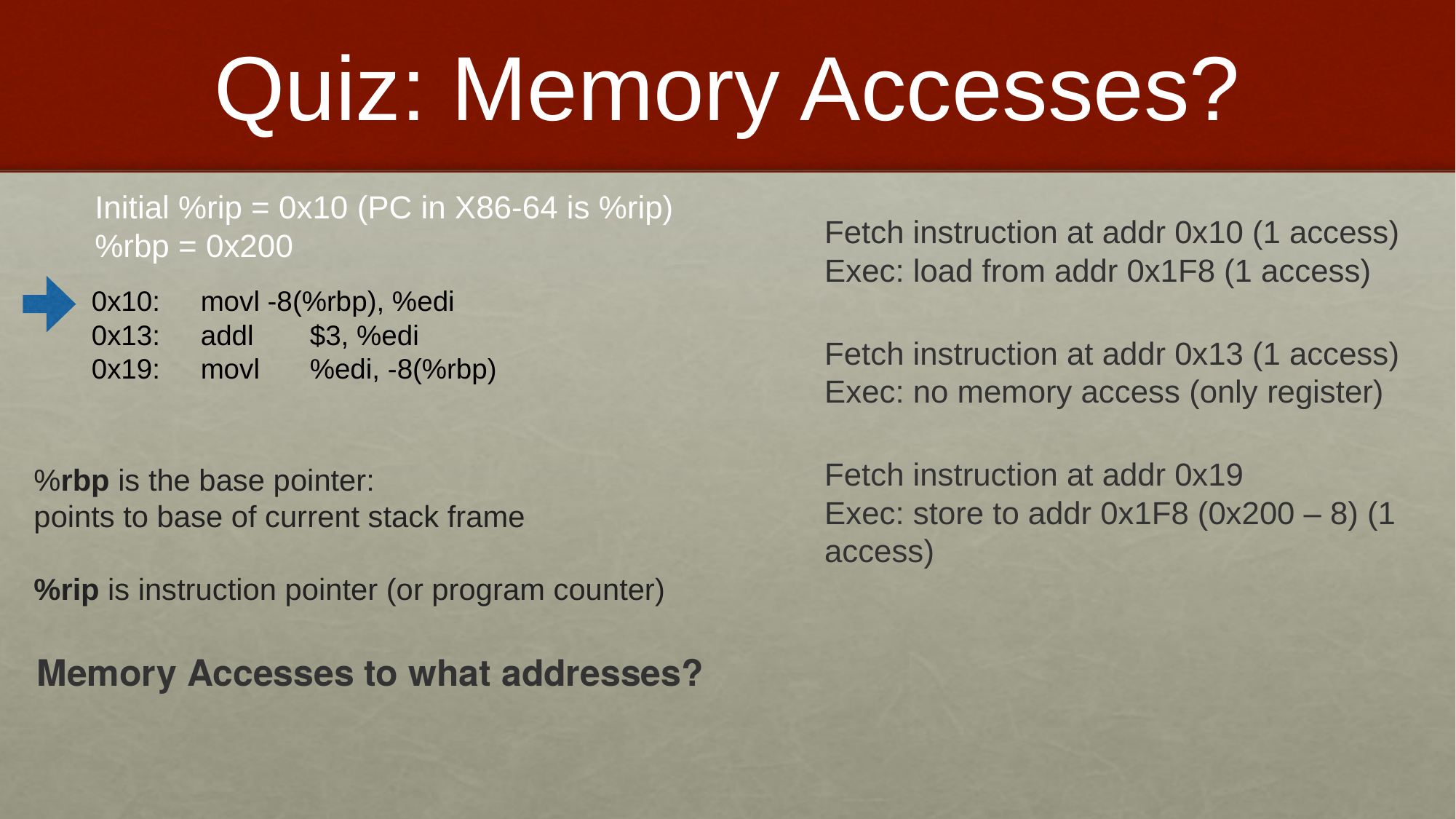

# Quiz: Memory Accesses?
Initial %rip = 0x10 (PC in X86-64 is %rip)
%rbp = 0x200
Fetch instruction at addr 0x10 (1 access)
Exec: load from addr 0x1F8 (1 access)
Fetch instruction at addr 0x13 (1 access)
Exec: no memory access (only register)
Fetch instruction at addr 0x19
Exec: store to addr 0x1F8 (0x200 – 8) (1 access)

0x10:	movl -8(%rbp), %edi
0x13:	addl	$3, %edi
0x19:	movl	%edi, -8(%rbp)
%rbp is the base pointer:
points to base of current stack frame

%rip is instruction pointer (or program counter)
Memory Accesses to what addresses?